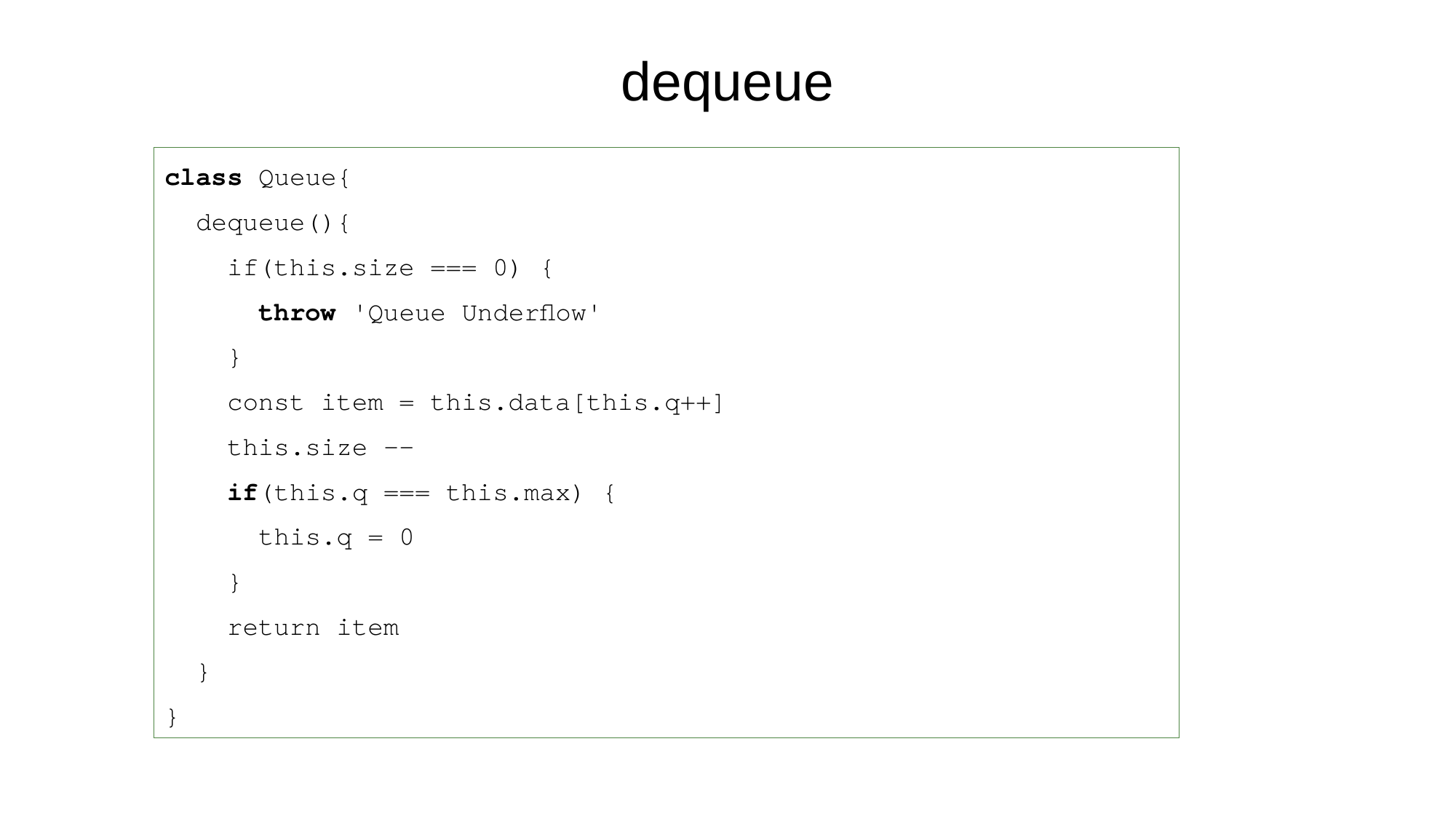

# dequeue
class Queue{
  dequeue(){
    if(this.size === 0) {
      throw 'Queue Underflow'
    }
    const item = this.data[this.q++]
    this.size --
    if(this.q === this.max) {
      this.q = 0
    }
    return item
  }
}